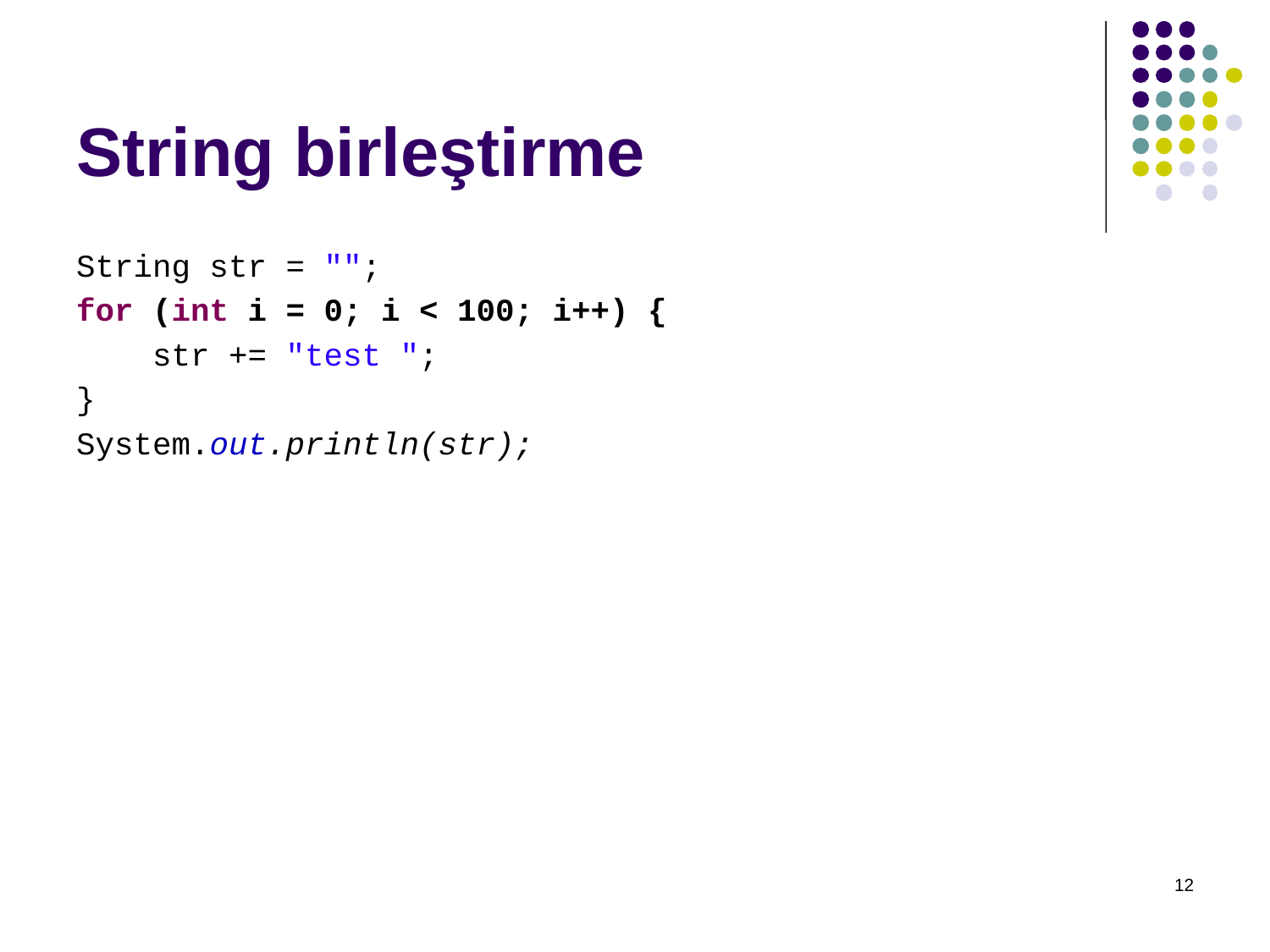

# String birleştirme
String str = "";
for (int i = 0; i < 100; i++) {
    str += "test ";
}
System.out.println(str);
12